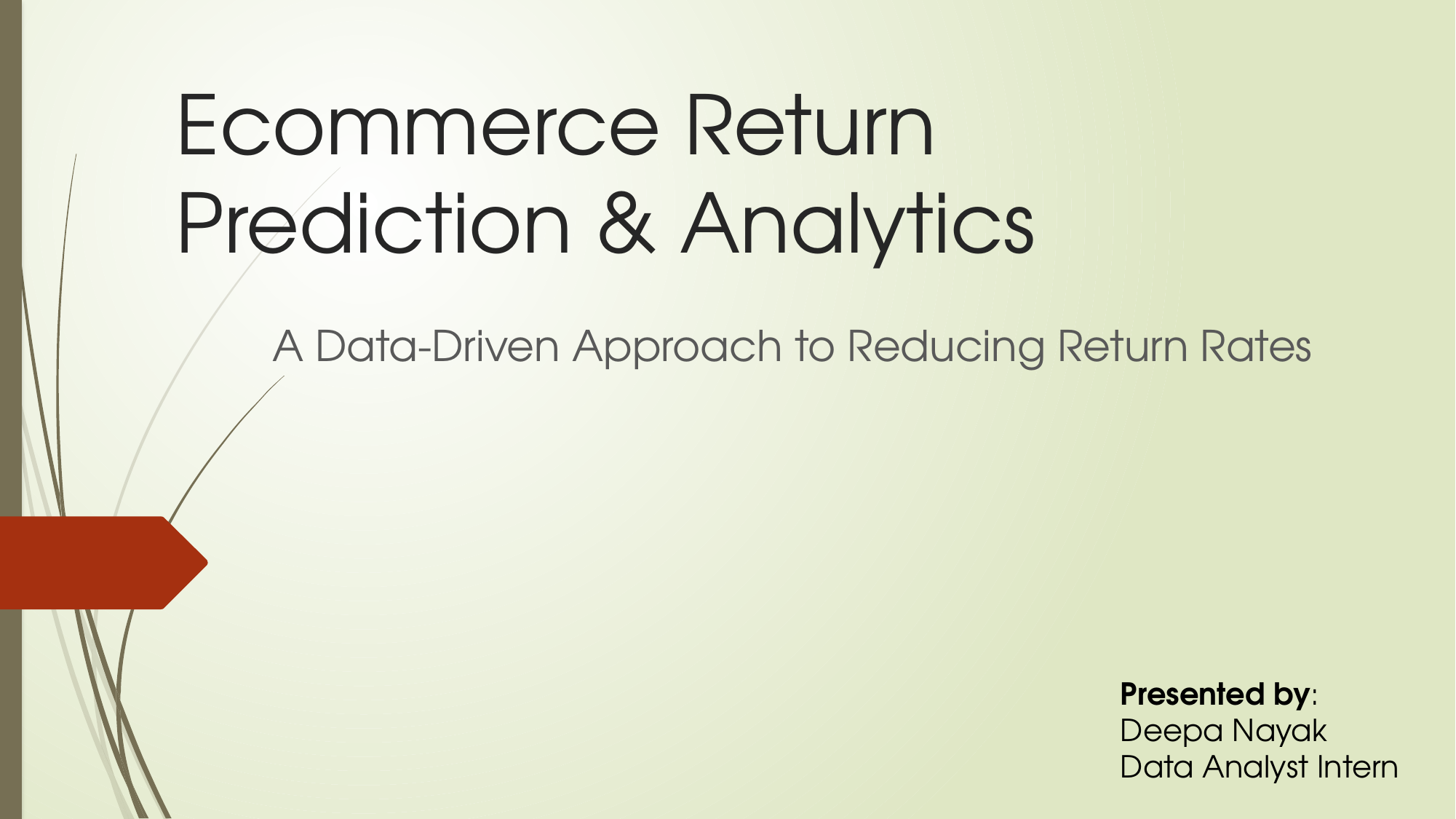

# Ecommerce Return Prediction & Analytics
A Data-Driven Approach to Reducing Return Rates
Presented by:
Deepa Nayak
Data Analyst Intern